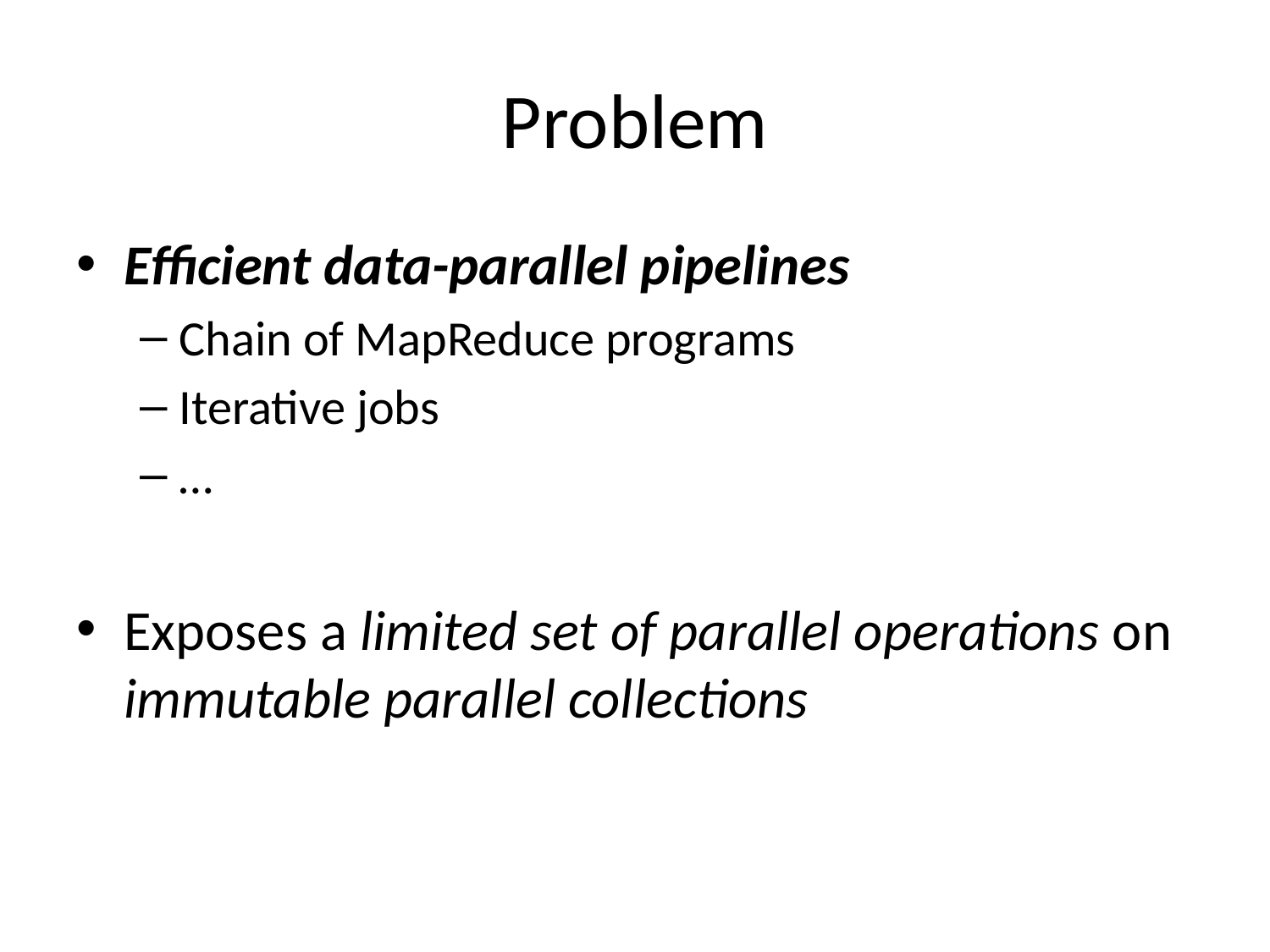

# Problem
Efficient data-parallel pipelines
Chain of MapReduce programs
Iterative jobs
…

Exposes a limited set of parallel operations on immutable parallel collections